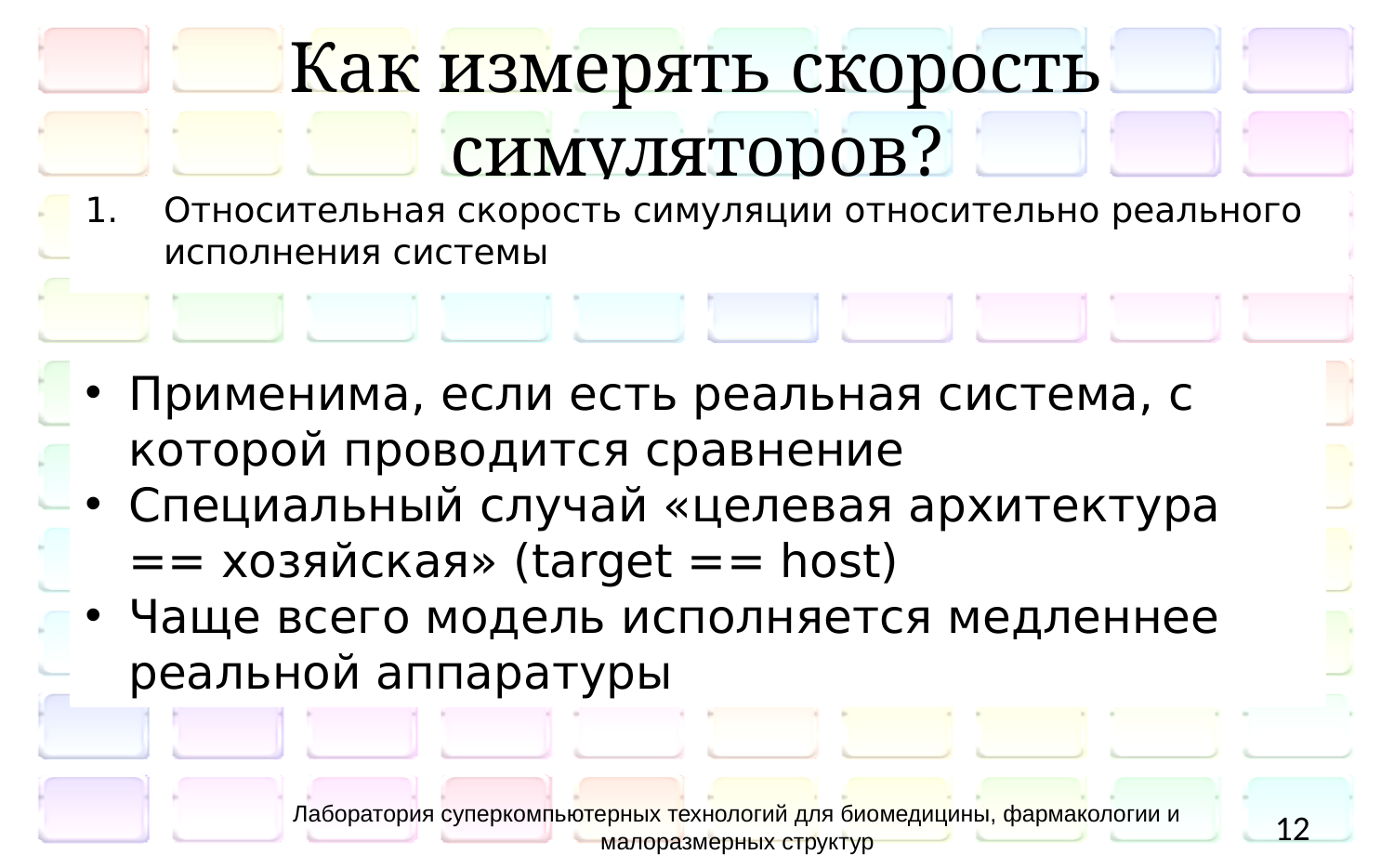

# Как измерять скорость симуляторов?
Относительная скорость симуляции относительно реального исполнения системы
Применима, если есть реальная система, с которой проводится сравнение
Специальный случай «целевая архитектура == хозяйская» (target == host)
Чаще всего модель исполняется медленнее реальной аппаратуры
Лаборатория суперкомпьютерных технологий для биомедицины, фармакологии и малоразмерных структур
12